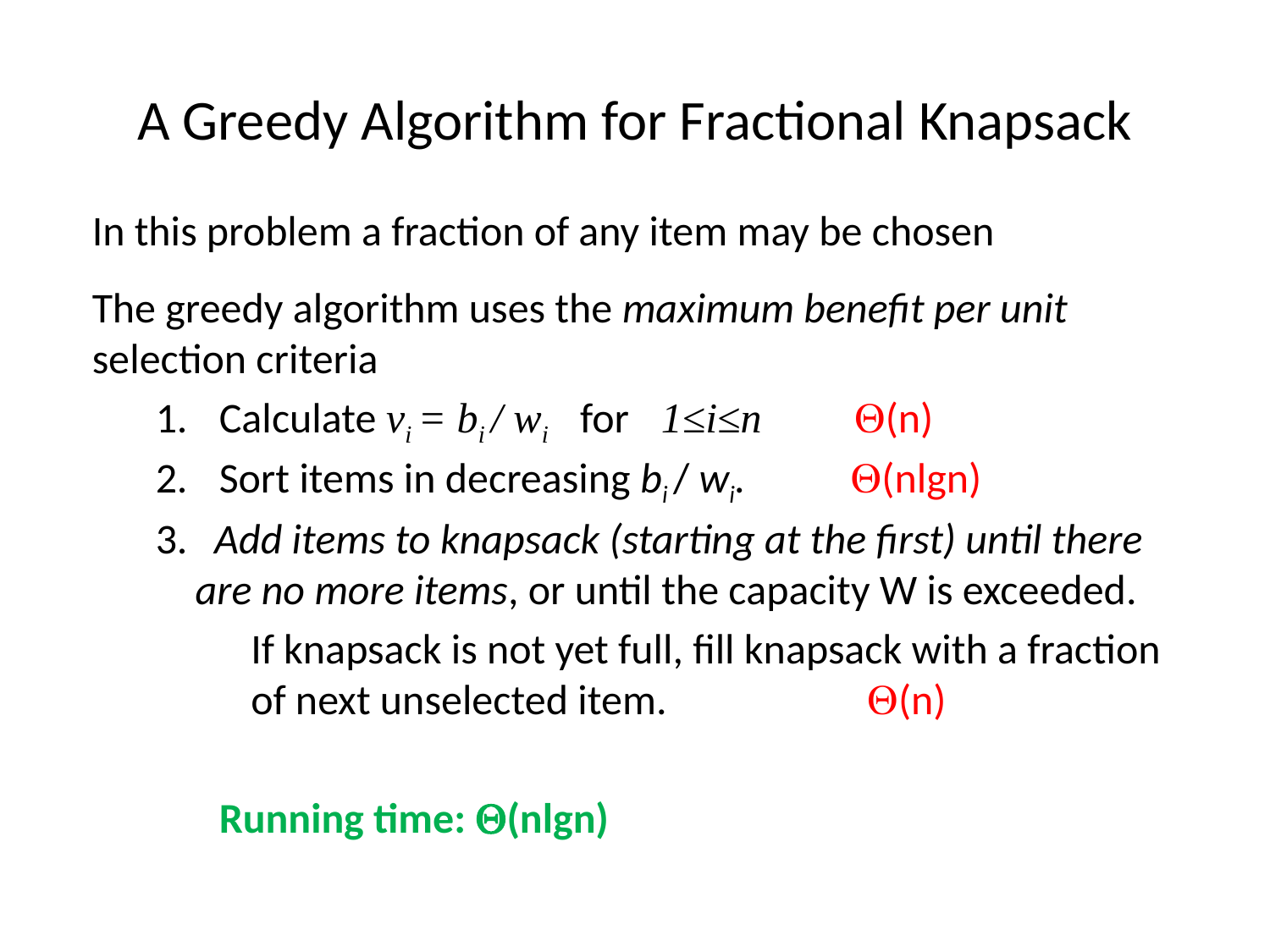

# A Greedy Algorithm for Fractional Knapsack
In this problem a fraction of any item may be chosen

The greedy algorithm uses the maximum benefit per unit selection criteria
Calculate vi = bi / wi   for   1≤i≤n	Θ(n)
Sort items in decreasing bi / wi.           Θ(nlgn)
3.	  Add items to knapsack (starting at the first) until there are no more items, or until the capacity W is exceeded.
	If knapsack is not yet full, fill knapsack with a fraction of next unselected item.                     Θ(n)

Running time: Θ(nlgn)